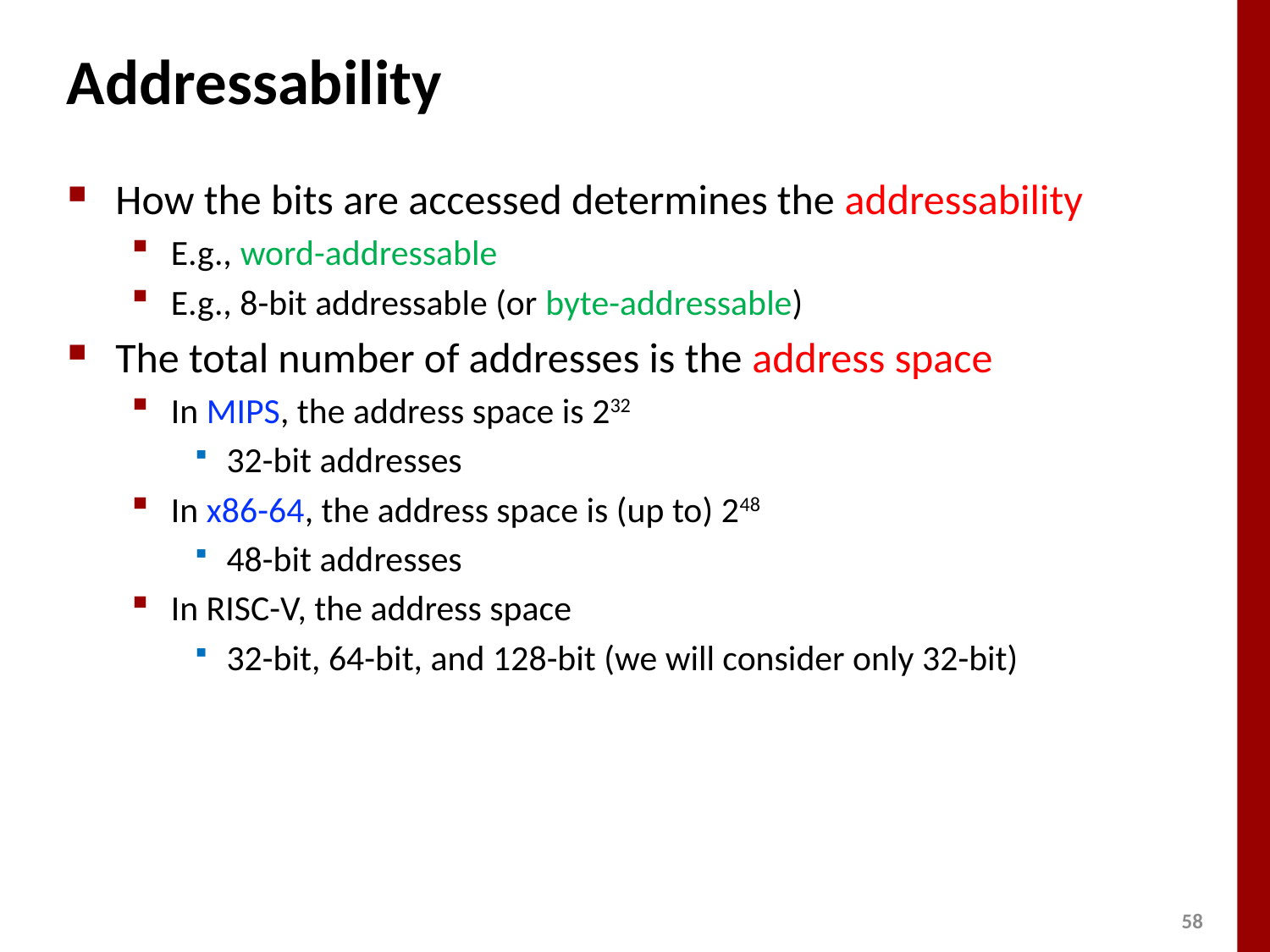

# Addressability
How the bits are accessed determines the addressability
E.g., word-addressable
E.g., 8-bit addressable (or byte-addressable)
The total number of addresses is the address space
In MIPS, the address space is 232
32-bit addresses
In x86-64, the address space is (up to) 248
48-bit addresses
In RISC-V, the address space
32-bit, 64-bit, and 128-bit (we will consider only 32-bit)